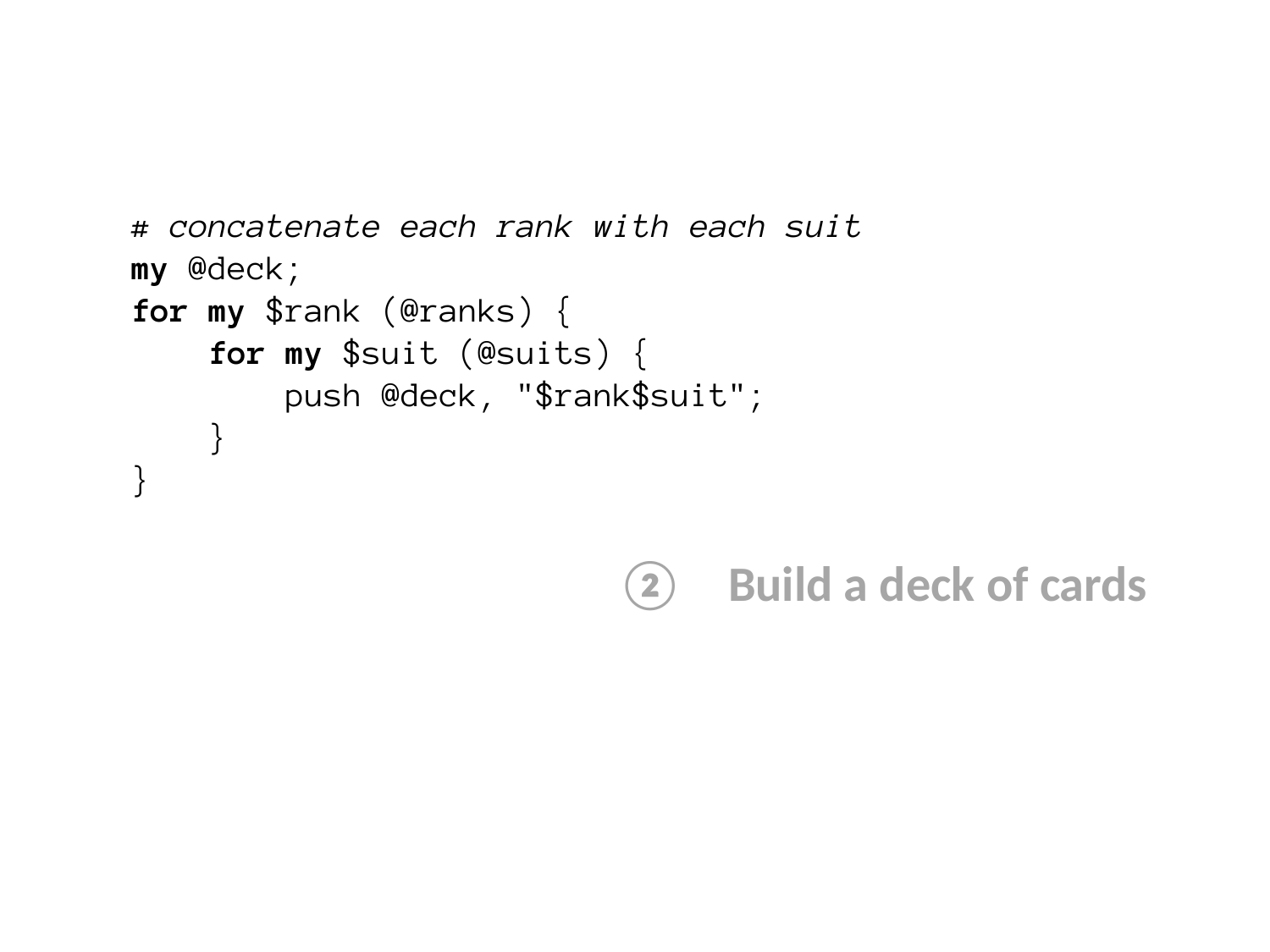

# concatenate each rank with each suit
my @deck;
for my $rank (@ranks) {
    for my $suit (@suits) {
        push @deck, "$rank$suit";
    }
}
②    Build a deck of cards